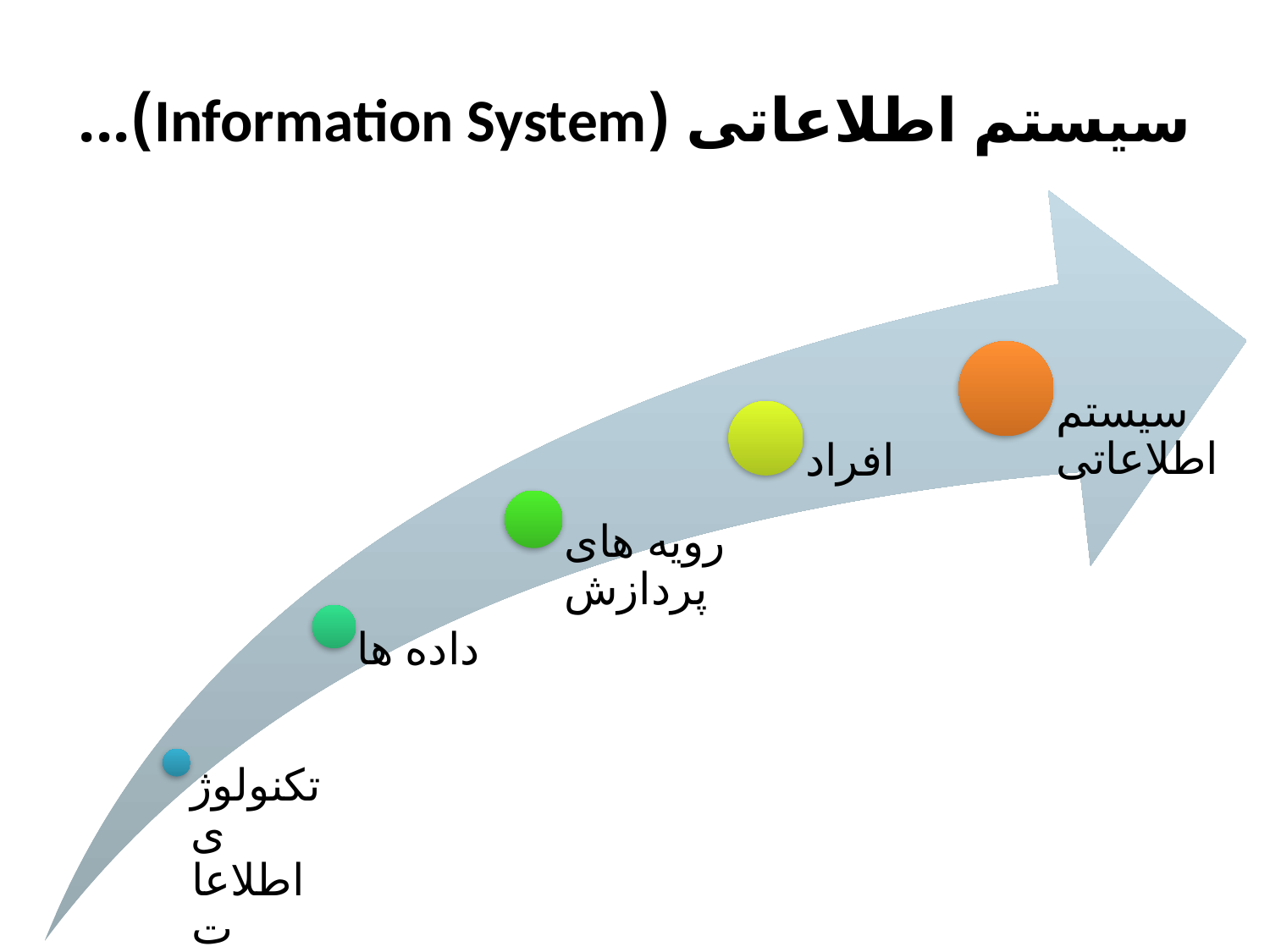

# سیستم اطلاعاتی (Information System)...
تکنولوژی اطلاعات
داده ها
رویه های پردازش
افراد
سیستم اطلاعاتی